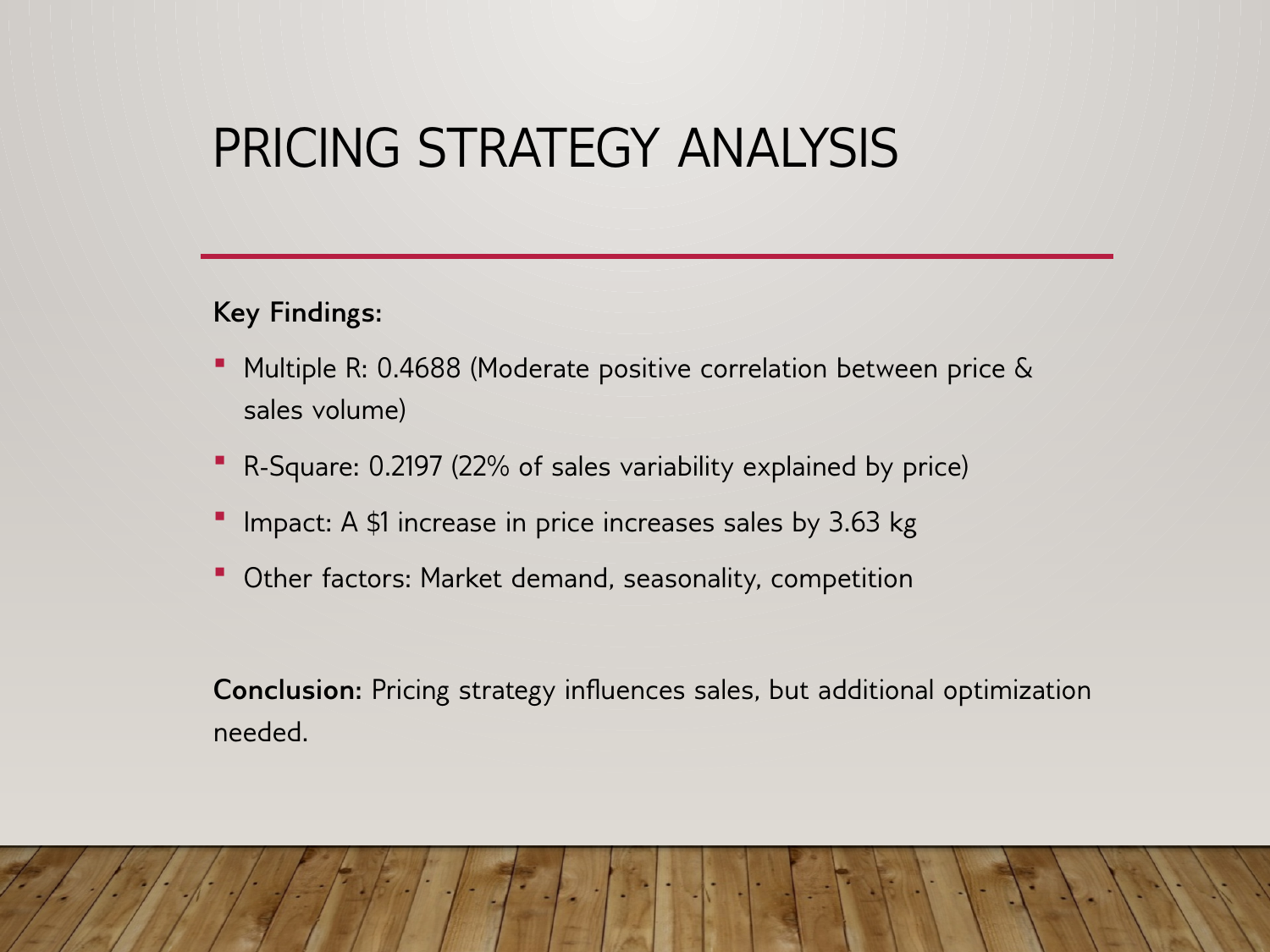

# Pricing Strategy Analysis
Key Findings:
Multiple R: 0.4688 (Moderate positive correlation between price & sales volume)
R-Square: 0.2197 (22% of sales variability explained by price)
Impact: A $1 increase in price increases sales by 3.63 kg
Other factors: Market demand, seasonality, competition

Conclusion: Pricing strategy influences sales, but additional optimization needed.